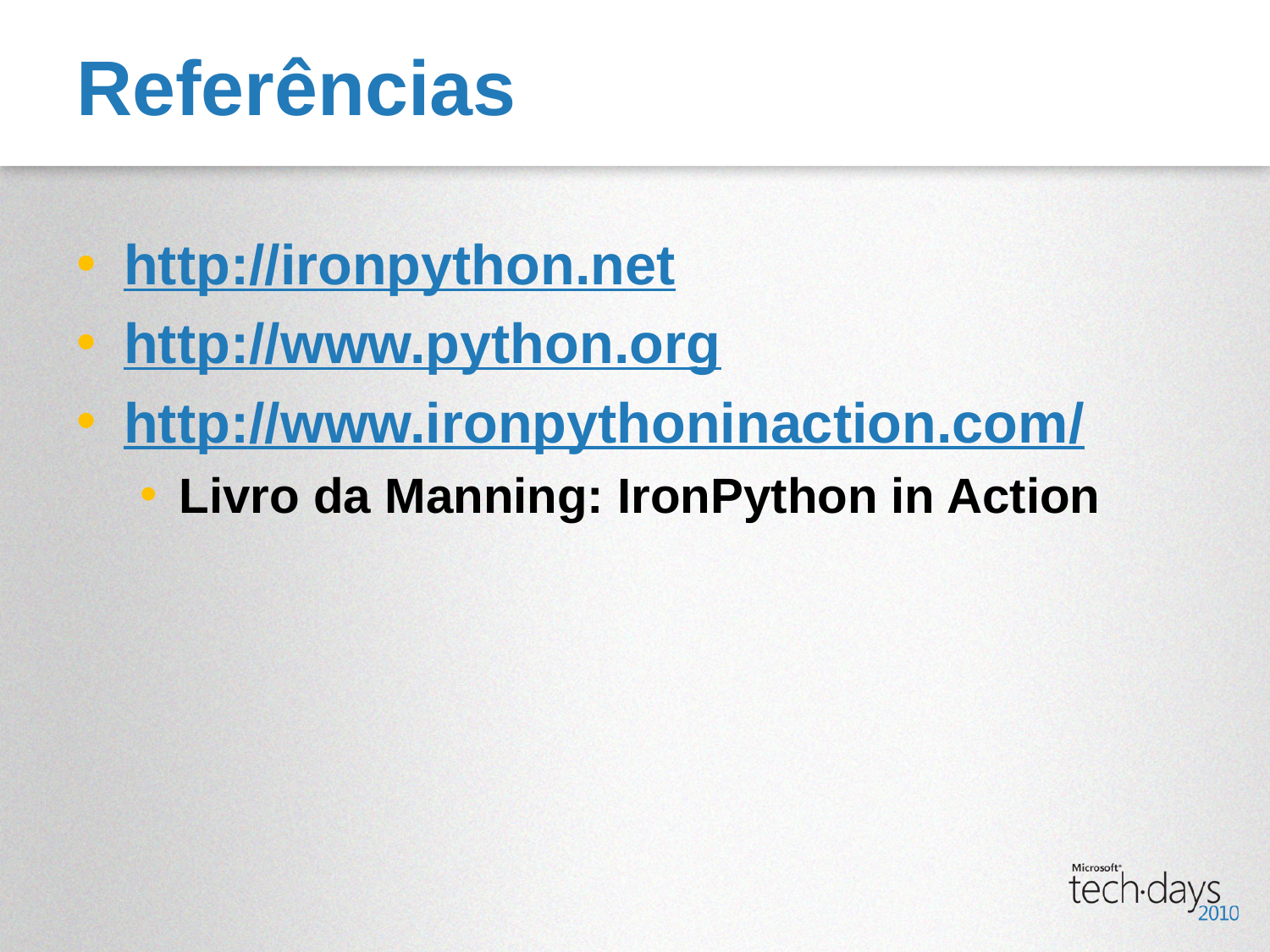

# Referências
http://ironpython.net
http://www.python.org
http://www.ironpythoninaction.com/
Livro da Manning: IronPython in Action